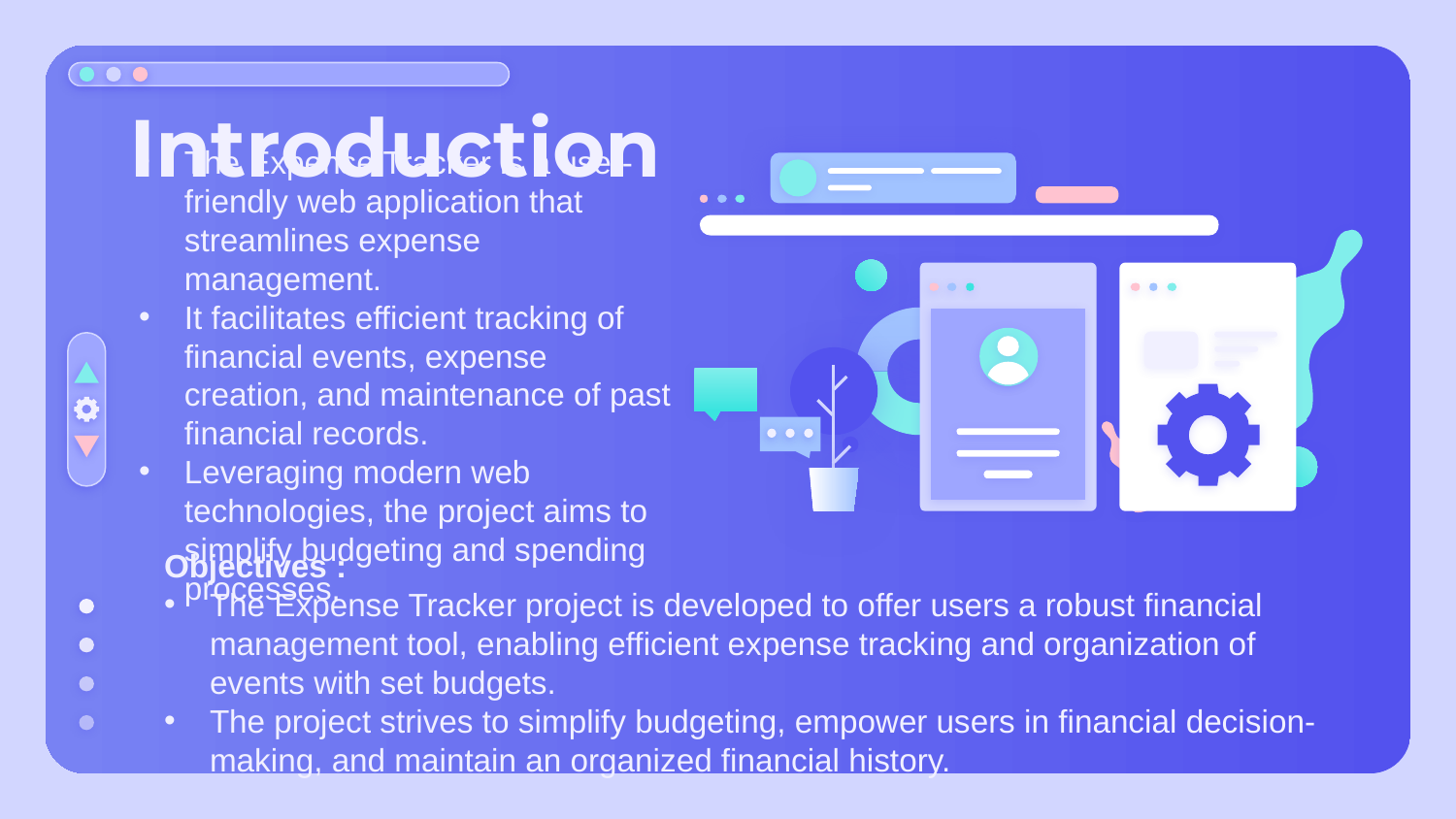

# Introduction

The Expense Tracker is a user-friendly web application that streamlines expense management.
It facilitates efficient tracking of financial events, expense creation, and maintenance of past financial records.
Leveraging modern web technologies, the project aims to simplify budgeting and spending processes.

Objectives :
The Expense Tracker project is developed to offer users a robust financial management tool, enabling efficient expense tracking and organization of events with set budgets.
The project strives to simplify budgeting, empower users in financial decision-making, and maintain an organized financial history.